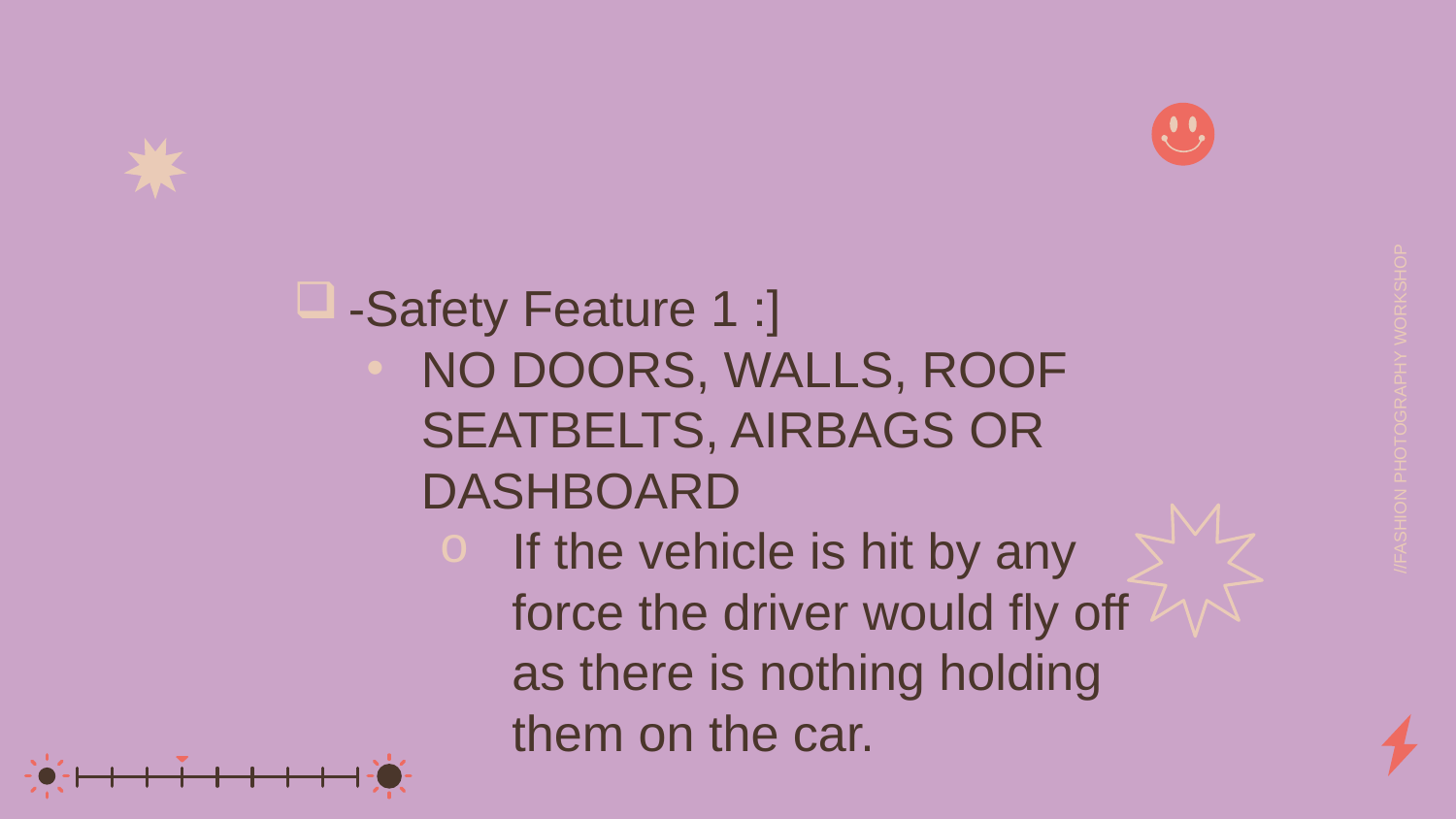

-Safety Feature 1 :]
NO DOORS, WALLS, ROOF SEATBELTS, AIRBAGS OR DASHBOARD
If the vehicle is hit by any force the driver would fly off as there is nothing holding them on the car.
//FASHION PHOTOGRAPHY WORKSHOP